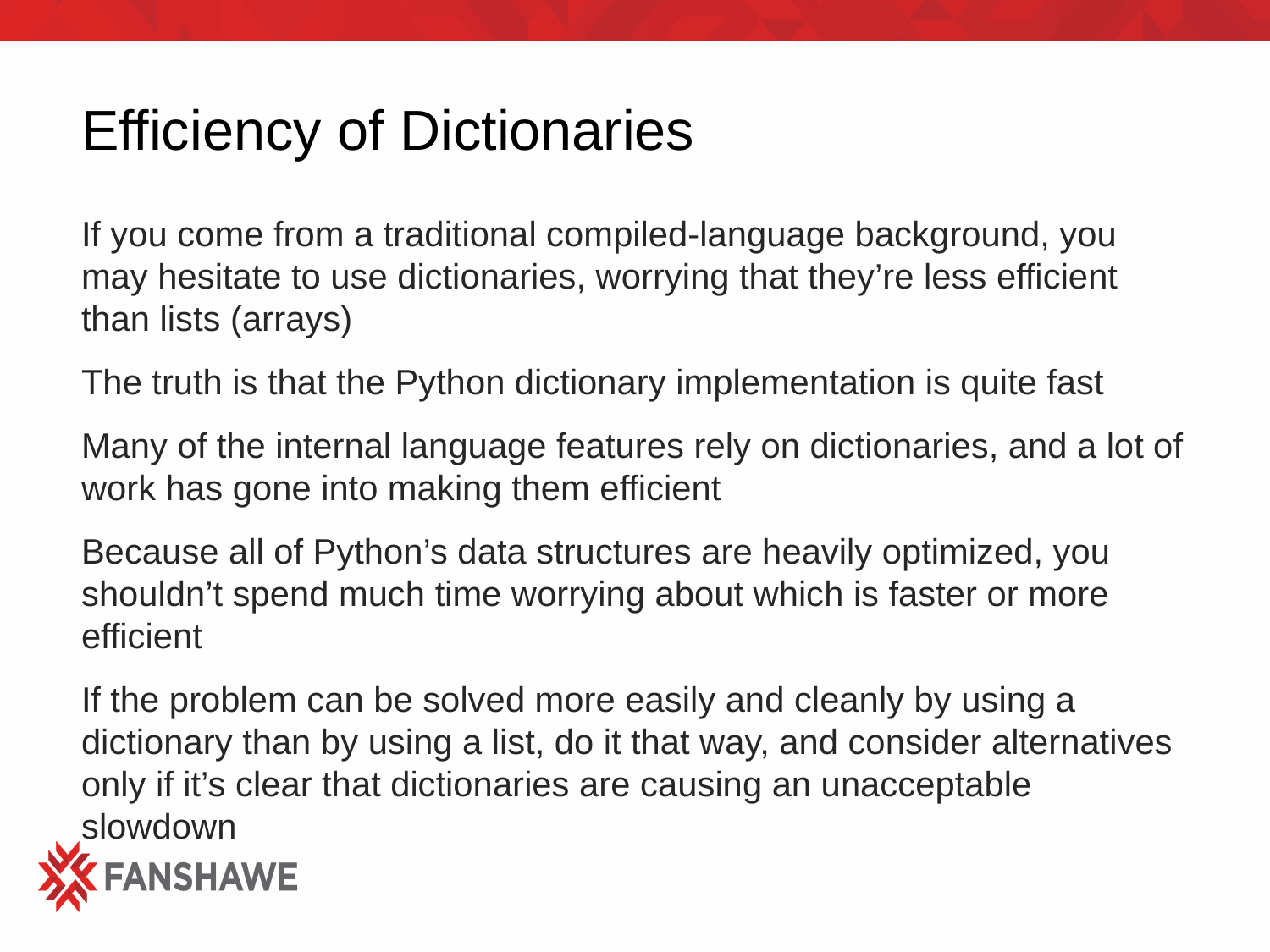

# Efficiency of Dictionaries
If you come from a traditional compiled-language background, you may hesitate to use dictionaries, worrying that they’re less efficient than lists (arrays)
The truth is that the Python dictionary implementation is quite fast
Many of the internal language features rely on dictionaries, and a lot of work has gone into making them efficient
Because all of Python’s data structures are heavily optimized, you shouldn’t spend much time worrying about which is faster or more efficient
If the problem can be solved more easily and cleanly by using a dictionary than by using a list, do it that way, and consider alternatives only if it’s clear that dictionaries are causing an unacceptable slowdown